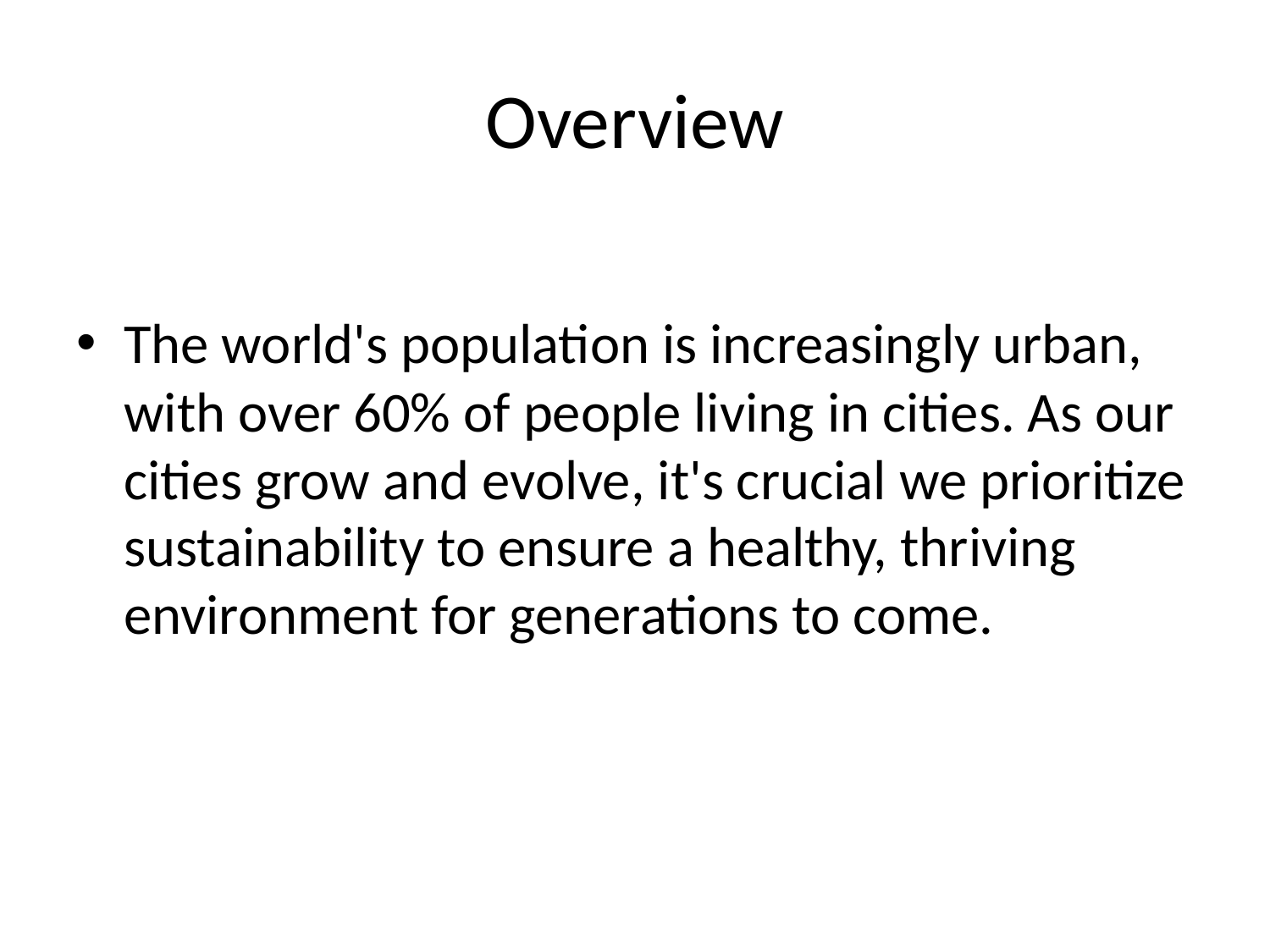

# Overview

The world's population is increasingly urban, with over 60% of people living in cities. As our cities grow and evolve, it's crucial we prioritize sustainability to ensure a healthy, thriving environment for generations to come.